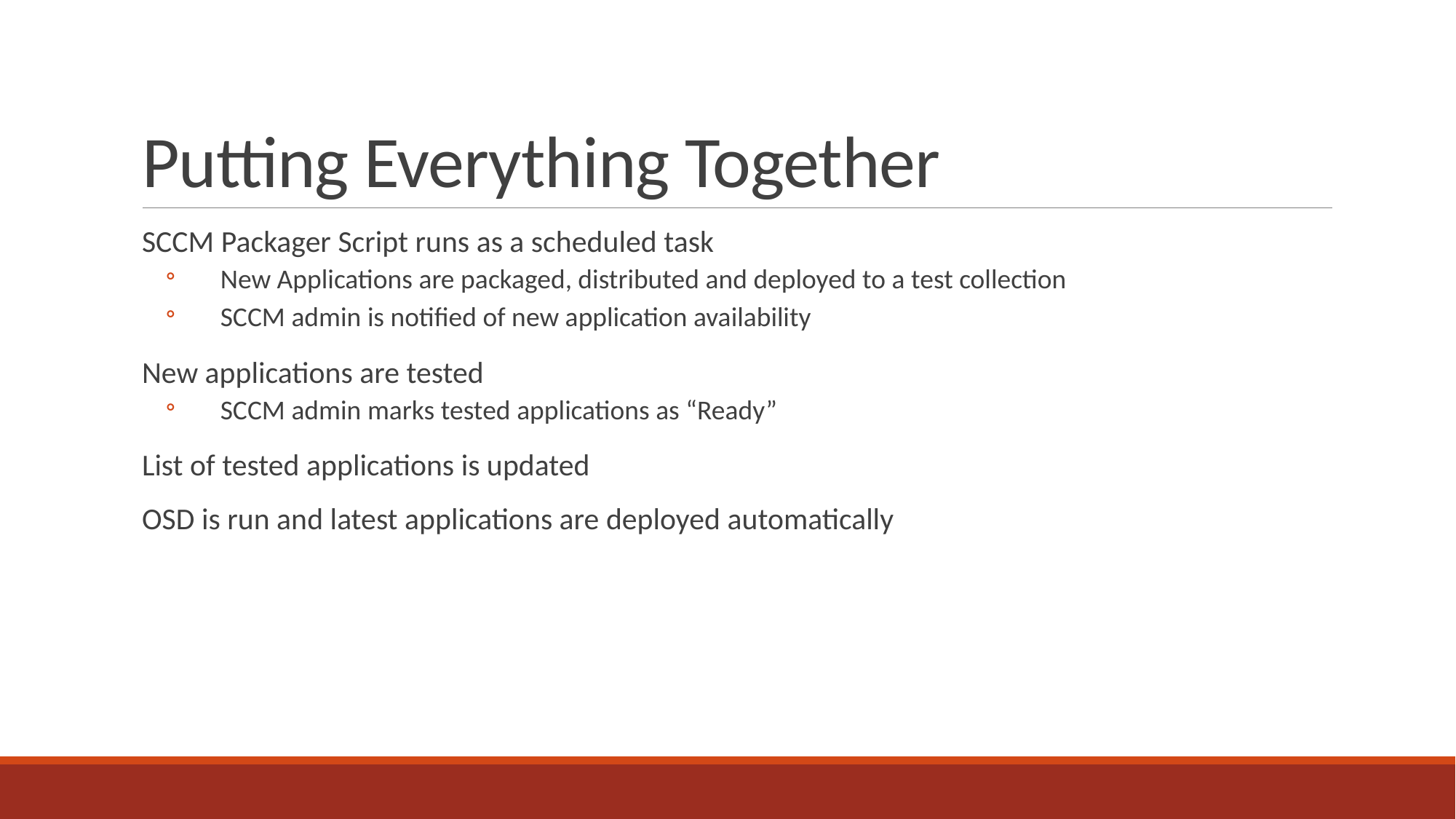

# Putting Everything Together
SCCM Packager Script runs as a scheduled task
New Applications are packaged, distributed and deployed to a test collection
SCCM admin is notified of new application availability
New applications are tested
SCCM admin marks tested applications as “Ready”
List of tested applications is updated
OSD is run and latest applications are deployed automatically